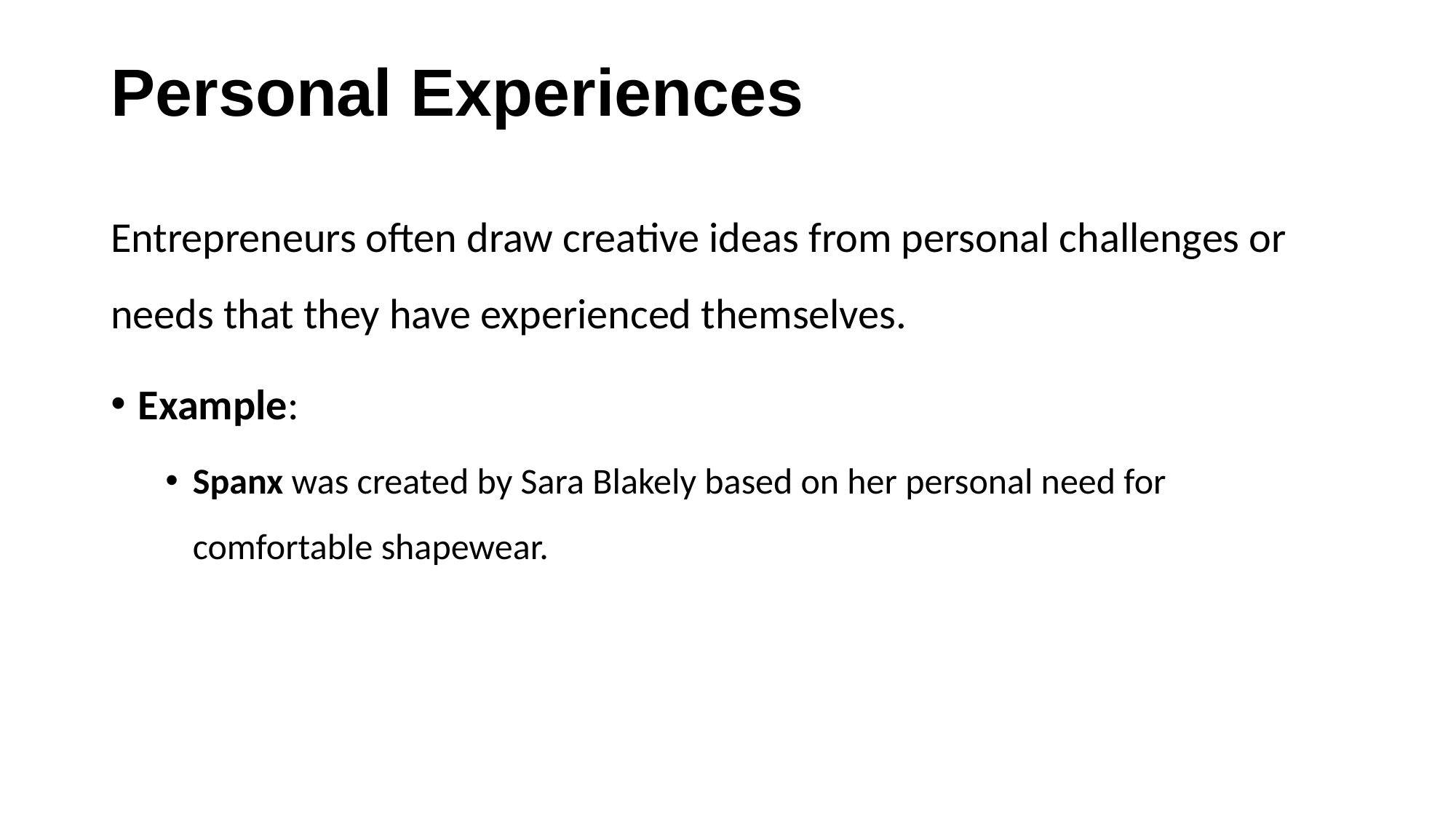

# Personal Experiences
Entrepreneurs often draw creative ideas from personal challenges or needs that they have experienced themselves.
Example:
Spanx was created by Sara Blakely based on her personal need for comfortable shapewear.